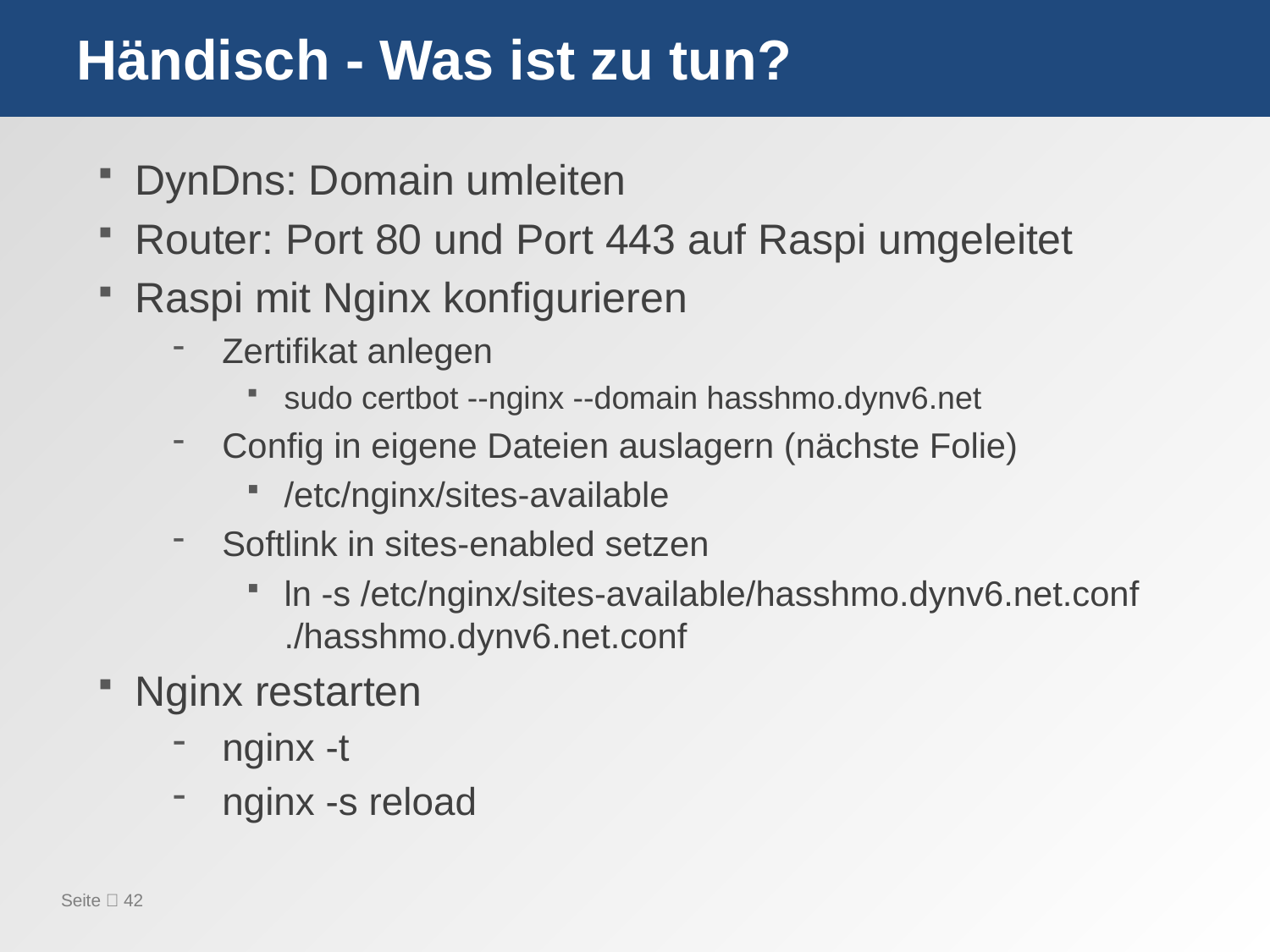

# Händisch - Was ist zu tun?
DynDns: Domain umleiten
Router: Port 80 und Port 443 auf Raspi umgeleitet
Raspi mit Nginx konfigurieren
Zertifikat anlegen
sudo certbot --nginx --domain hasshmo.dynv6.net
Config in eigene Dateien auslagern (nächste Folie)
/etc/nginx/sites-available
Softlink in sites-enabled setzen
ln -s /etc/nginx/sites-available/hasshmo.dynv6.net.conf ./hasshmo.dynv6.net.conf
Nginx restarten
nginx -t
nginx -s reload